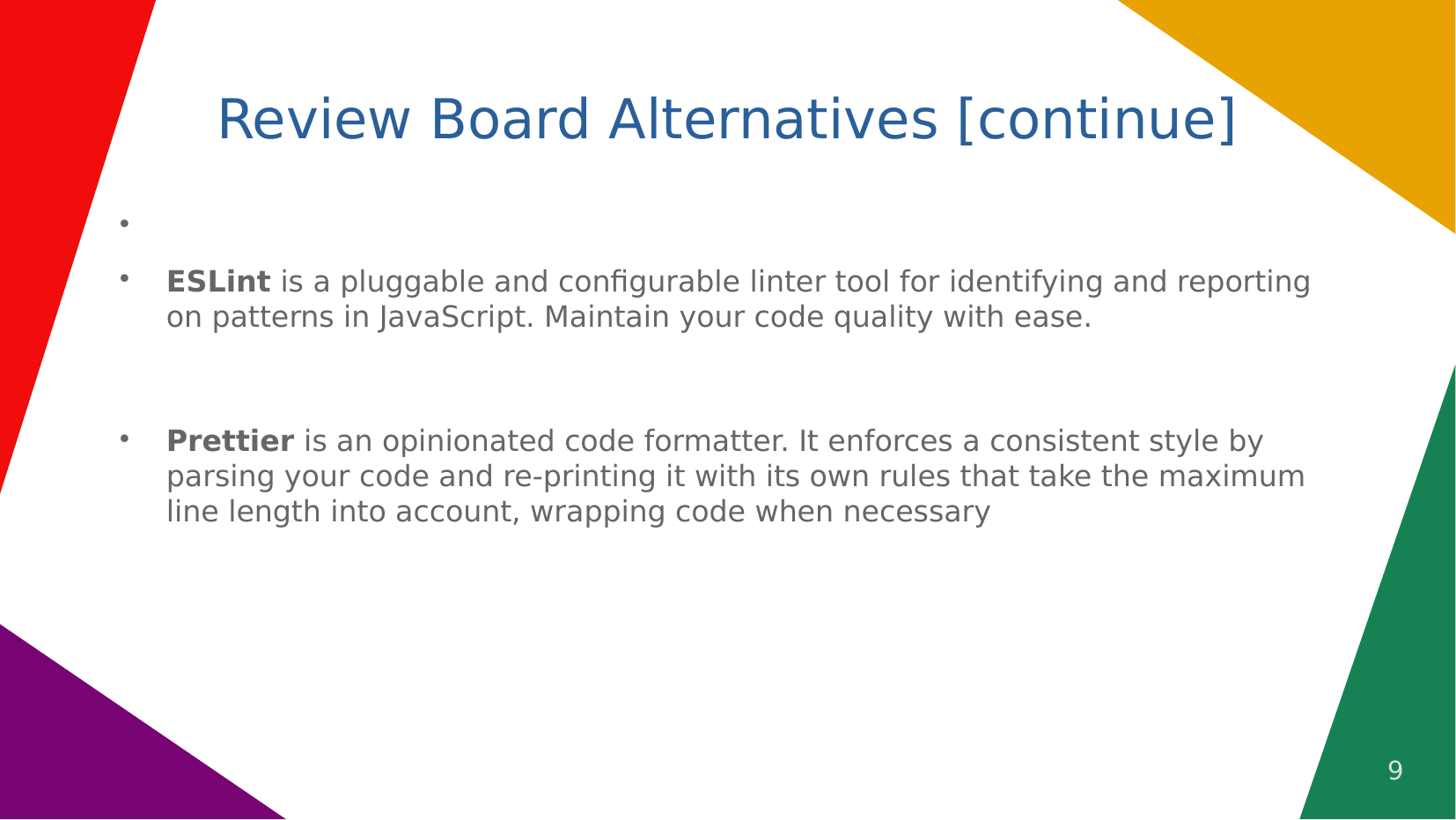

# Review Board Alternatives [continue]

ESLint is a pluggable and configurable linter tool for identifying and reporting on patterns in JavaScript. Maintain your code quality with ease.
Prettier is an opinionated code formatter. It enforces a consistent style by parsing your code and re-printing it with its own rules that take the maximum line length into account, wrapping code when necessary
9